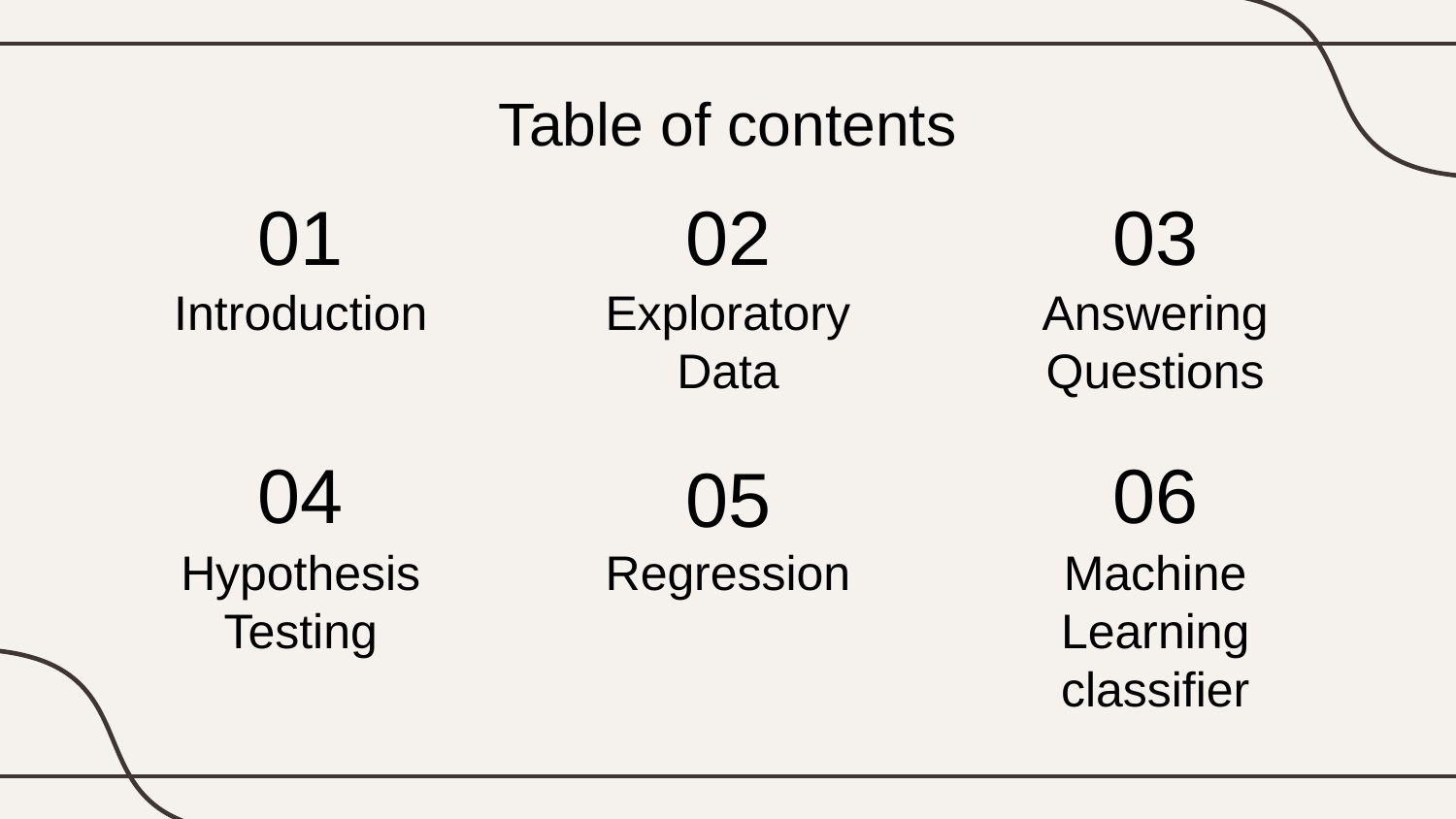

Table of contents
01
02
03
# Introduction
Exploratory Data
Answering Questions
04
06
05
Hypothesis Testing
Regression
Machine Learning classifier